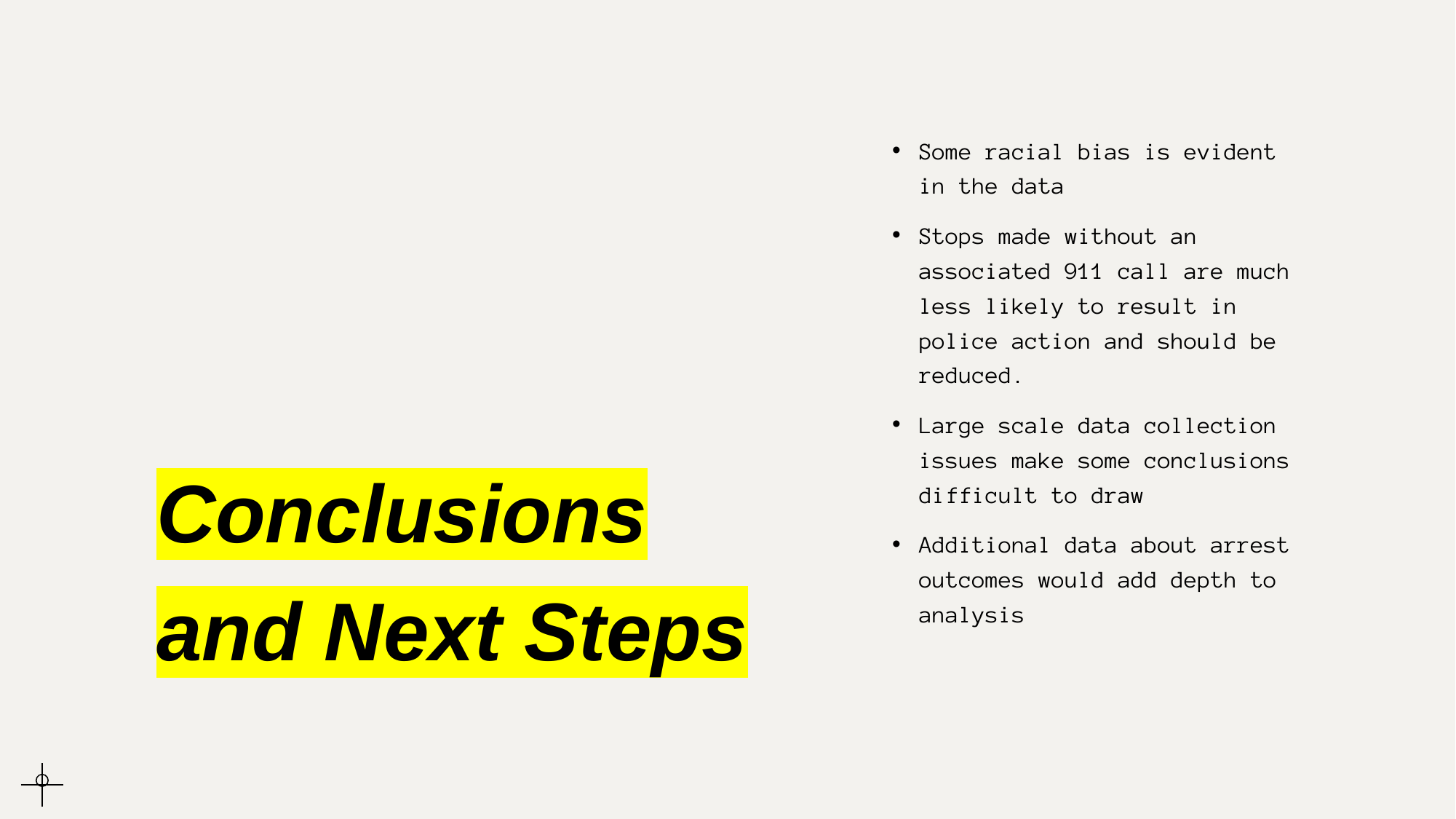

# Conclusions and Next Steps
Some racial bias is evident in the data
Stops made without an associated 911 call are much less likely to result in police action and should be reduced.
Large scale data collection issues make some conclusions difficult to draw
Additional data about arrest outcomes would add depth to analysis